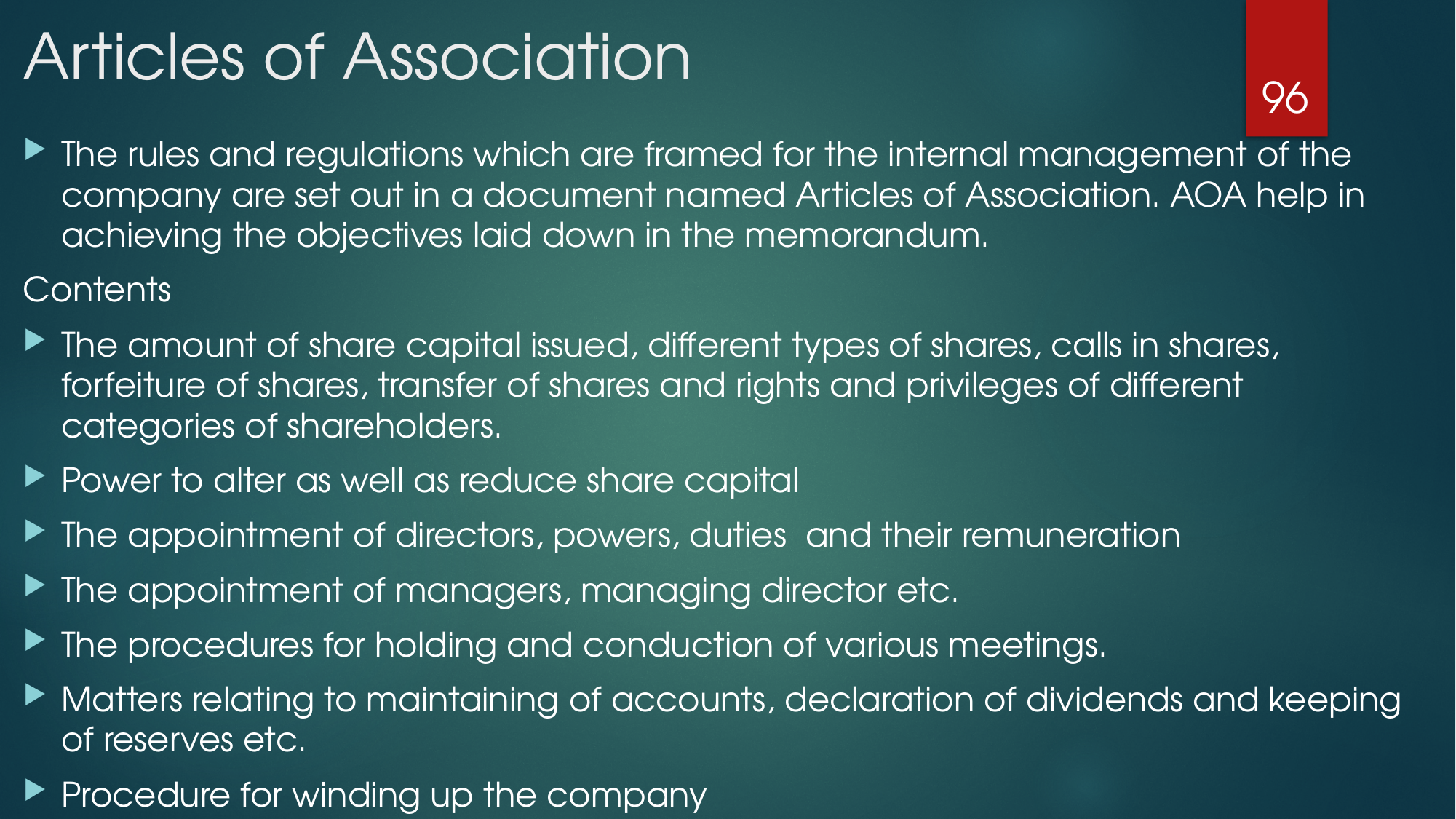

# Articles of Association
96
The rules and regulations which are framed for the internal management of the company are set out in a document named Articles of Association. AOA help in achieving the objectives laid down in the memorandum.
Contents
The amount of share capital issued, different types of shares, calls in shares, forfeiture of shares, transfer of shares and rights and privileges of different categories of shareholders.
Power to alter as well as reduce share capital
The appointment of directors, powers, duties  and their remuneration
The appointment of managers, managing director etc.
The procedures for holding and conduction of various meetings.
Matters relating to maintaining of accounts, declaration of dividends and keeping of reserves etc.
Procedure for winding up the company